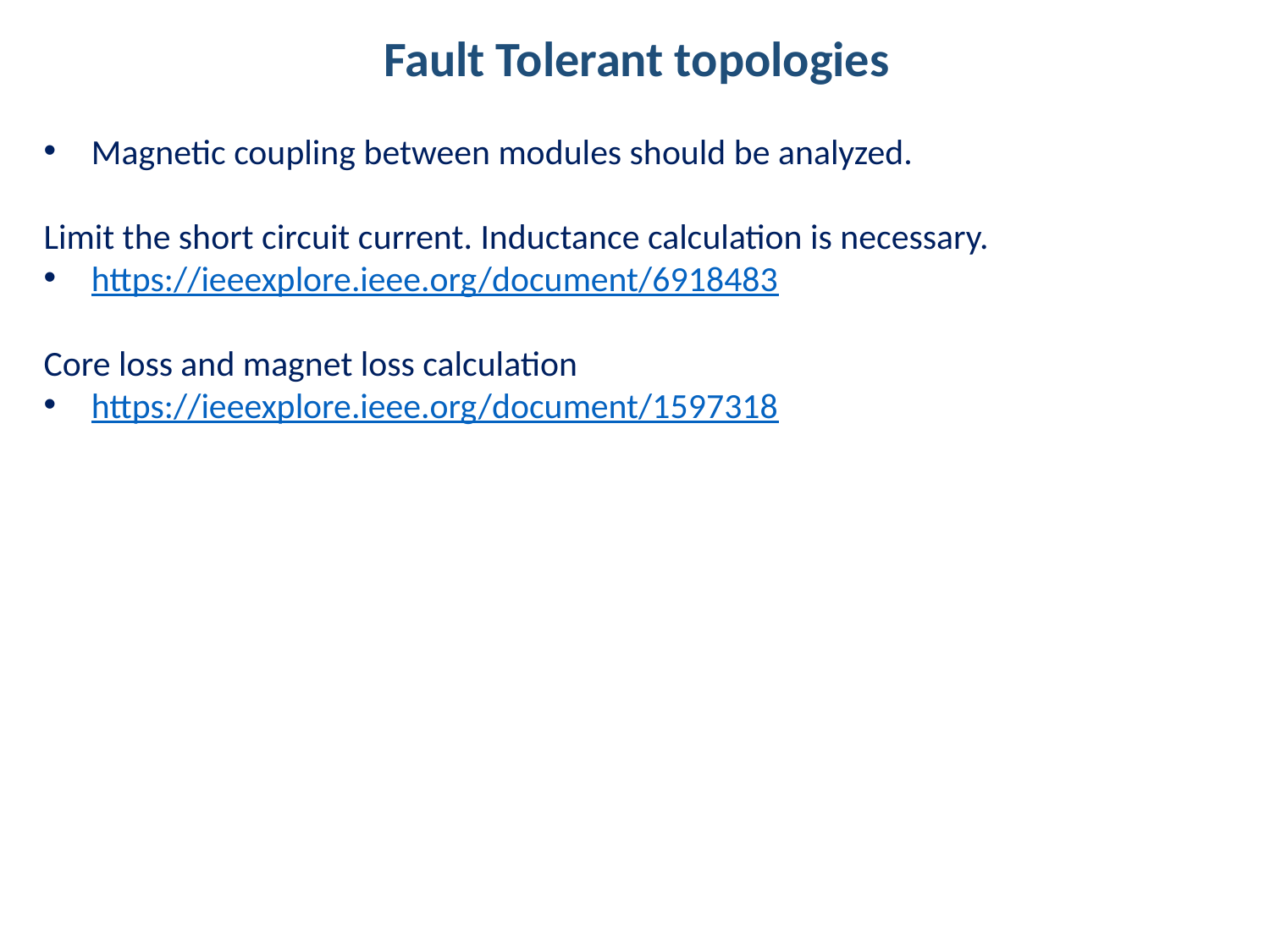

Fault Tolerant topologies
Magnetic coupling between modules should be analyzed.

Limit the short circuit current. Inductance calculation is necessary.
https://ieeexplore.ieee.org/document/6918483

Core loss and magnet loss calculation
https://ieeexplore.ieee.org/document/1597318